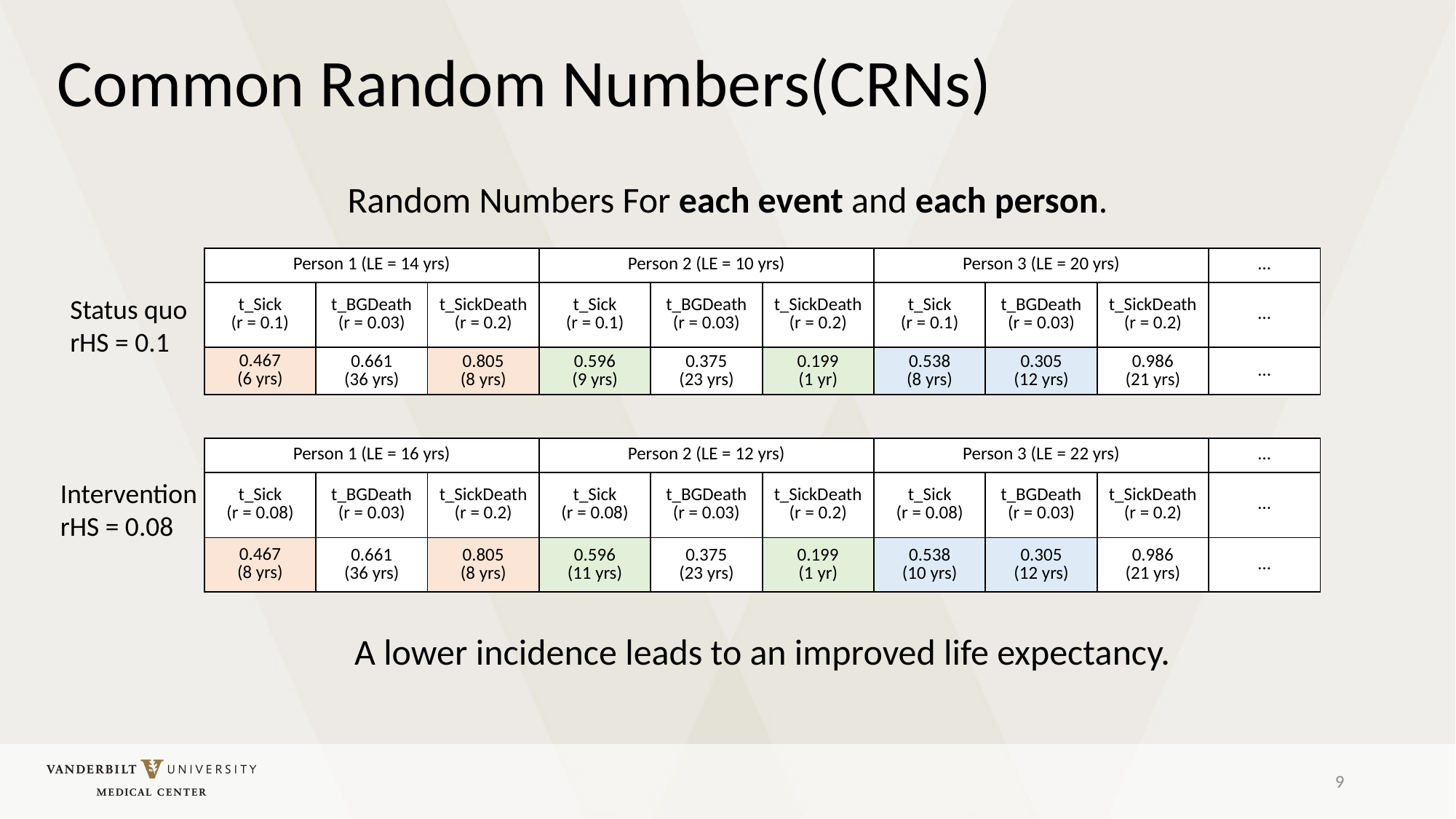

# Common Random Numbers(CRNs)
Random Numbers For each event and each person.
| Person 1 (LE = 14 yrs) |  |  | Person 2 (LE = 10 yrs) |  |  | Person 3 (LE = 20 yrs) |  | … | … |
| --- | --- | --- | --- | --- | --- | --- | --- | --- | --- |
| t\_Sick (r = 0.1) | t\_BGDeath (r = 0.03) | t\_SickDeath (r = 0.2) | t\_Sick (r = 0.1) | t\_BGDeath (r = 0.03) | t\_SickDeath (r = 0.2) | t\_Sick (r = 0.1) | t\_BGDeath (r = 0.03) | t\_SickDeath (r = 0.2) | … |
| 0.467 (6 yrs) | 0.661 (36 yrs) | 0.805 (8 yrs) | 0.596 (9 yrs) | 0.375 (23 yrs) | 0.199 (1 yr) | 0.538 (8 yrs) | 0.305 (12 yrs) | 0.986 (21 yrs) | … |
Status quo
rHS = 0.1
| Person 1 (LE = 16 yrs) |  |  | Person 2 (LE = 12 yrs) |  |  | Person 3 (LE = 22 yrs) |  | … | … |
| --- | --- | --- | --- | --- | --- | --- | --- | --- | --- |
| t\_Sick (r = 0.08) | t\_BGDeath (r = 0.03) | t\_SickDeath (r = 0.2) | t\_Sick (r = 0.08) | t\_BGDeath (r = 0.03) | t\_SickDeath (r = 0.2) | t\_Sick (r = 0.08) | t\_BGDeath (r = 0.03) | t\_SickDeath (r = 0.2) | … |
| 0.467 (8 yrs) | 0.661 (36 yrs) | 0.805 (8 yrs) | 0.596 (11 yrs) | 0.375 (23 yrs) | 0.199 (1 yr) | 0.538 (10 yrs) | 0.305 (12 yrs) | 0.986 (21 yrs) | … |
Intervention
rHS = 0.08
A lower incidence leads to an improved life expectancy.
9